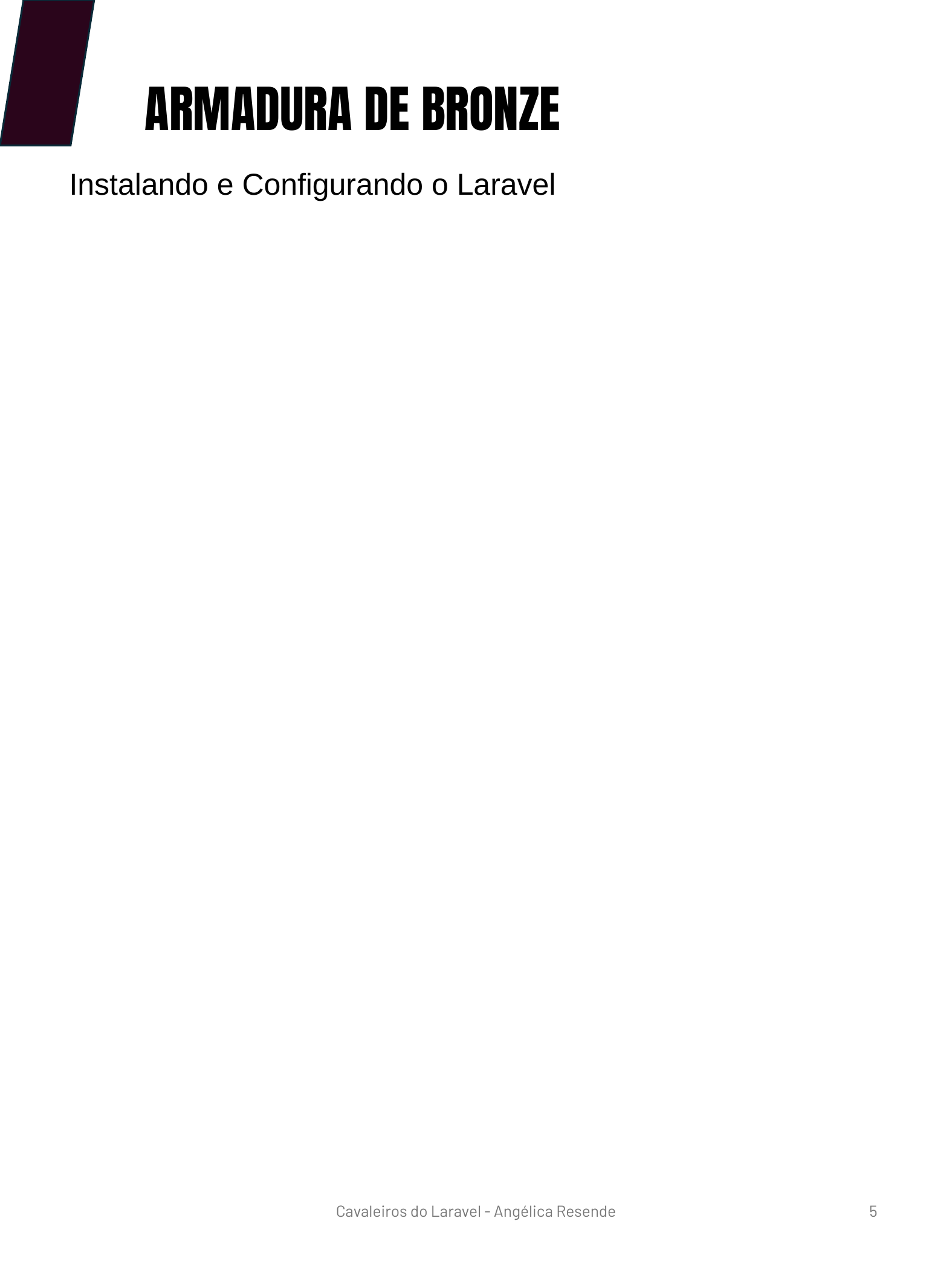

ARMADURA DE BRONZE

Instalando e Configurando o Laravel
Cavaleiros do Laravel - Angélica Resende
5